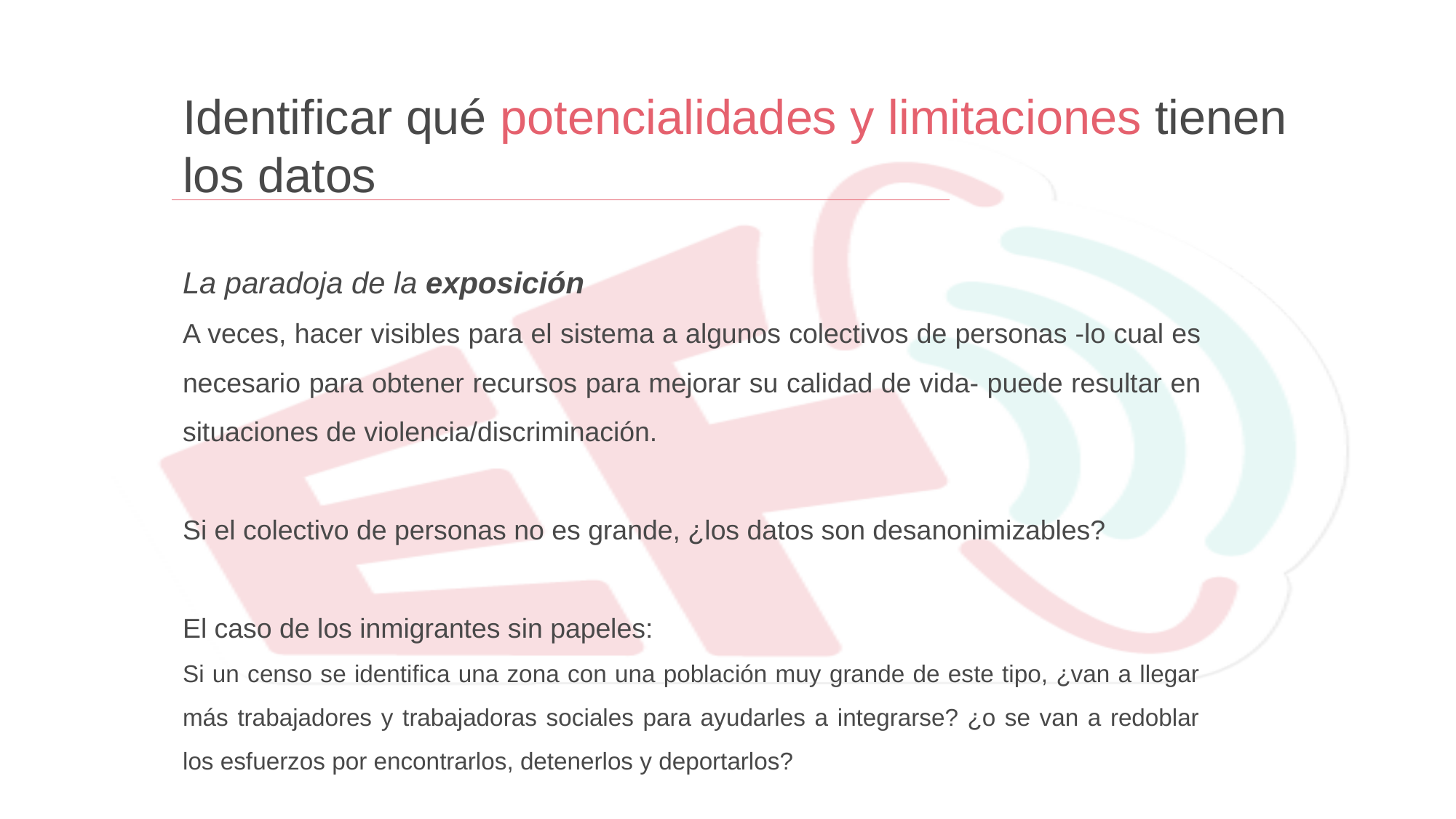

Identificar qué potencialidades y limitaciones tienen los datos
La paradoja de la exposición
A veces, hacer visibles para el sistema a algunos colectivos de personas -lo cual es necesario para obtener recursos para mejorar su calidad de vida- puede resultar en situaciones de violencia/discriminación.

Si el colectivo de personas no es grande, ¿los datos son desanonimizables?

El caso de los inmigrantes sin papeles:
Si un censo se identifica una zona con una población muy grande de este tipo, ¿van a llegar más trabajadores y trabajadoras sociales para ayudarles a integrarse? ¿o se van a redoblar los esfuerzos por encontrarlos, detenerlos y deportarlos?